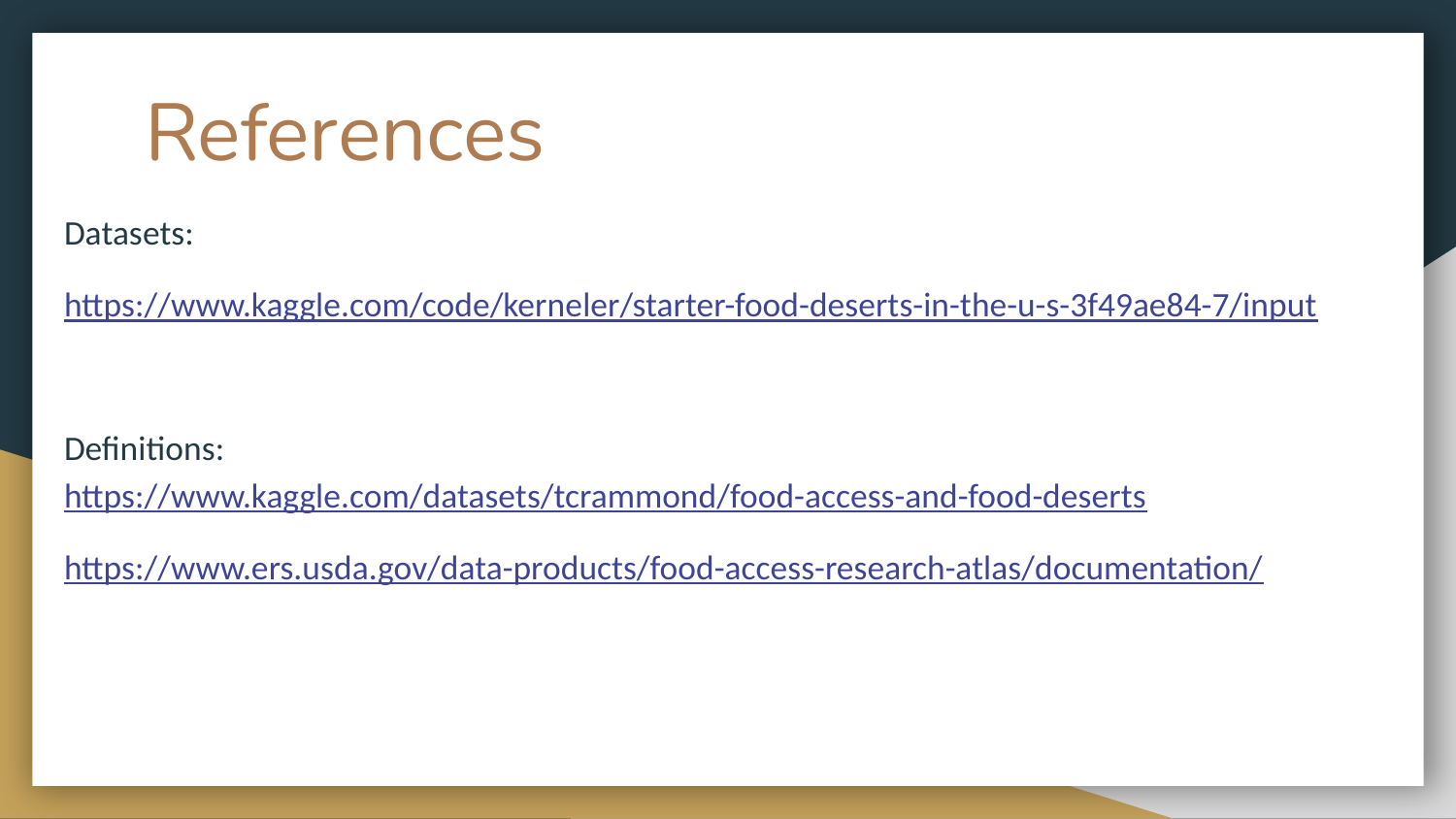

# References
Datasets:
https://www.kaggle.com/code/kerneler/starter-food-deserts-in-the-u-s-3f49ae84-7/input

Definitions:
https://www.kaggle.com/datasets/tcrammond/food-access-and-food-deserts
https://www.ers.usda.gov/data-products/food-access-research-atlas/documentation/